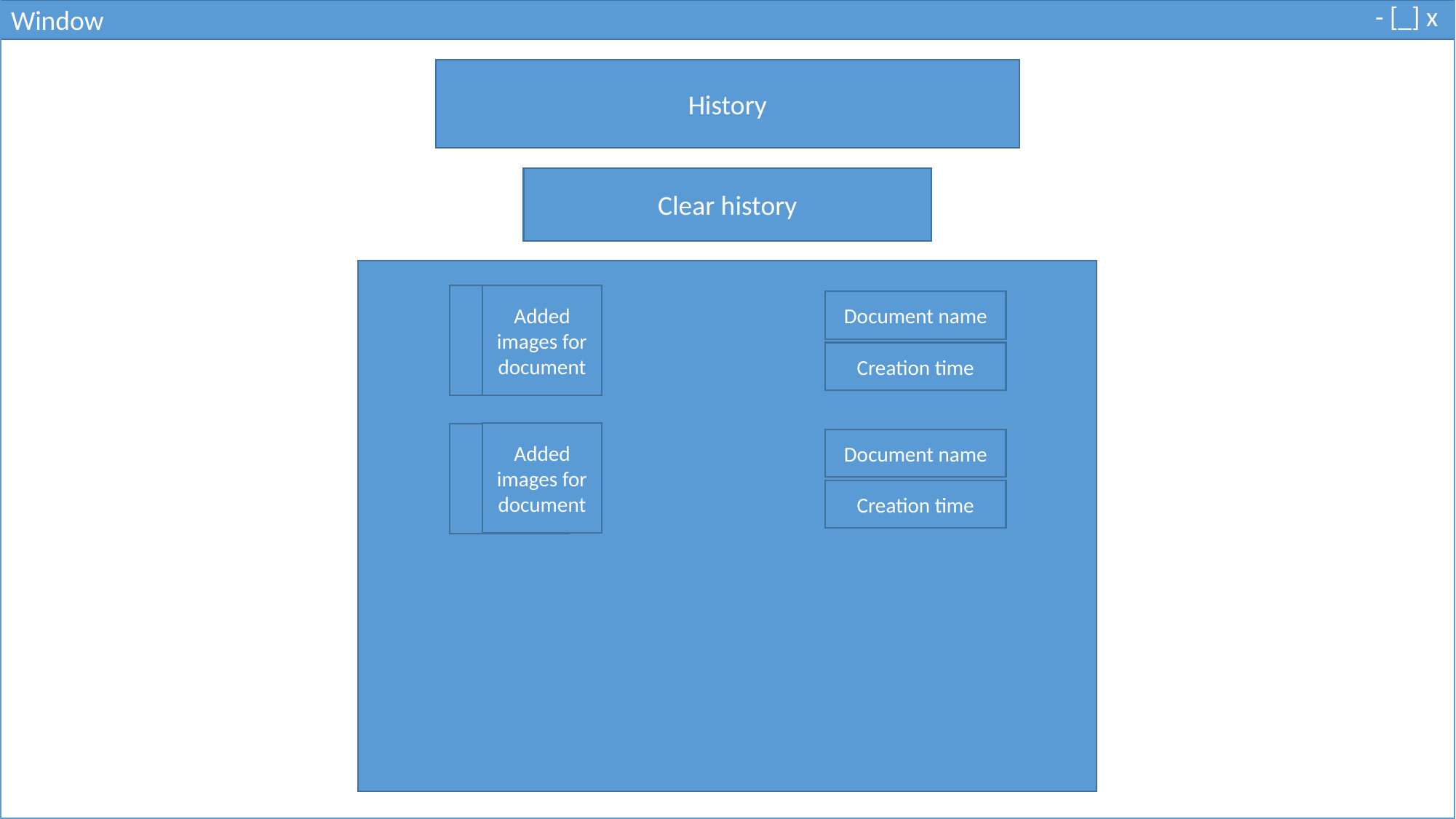

- [_] x

Window

History
Clear history

Added images for document

Document name

Creation time
Added images for document

Document name

Creation time